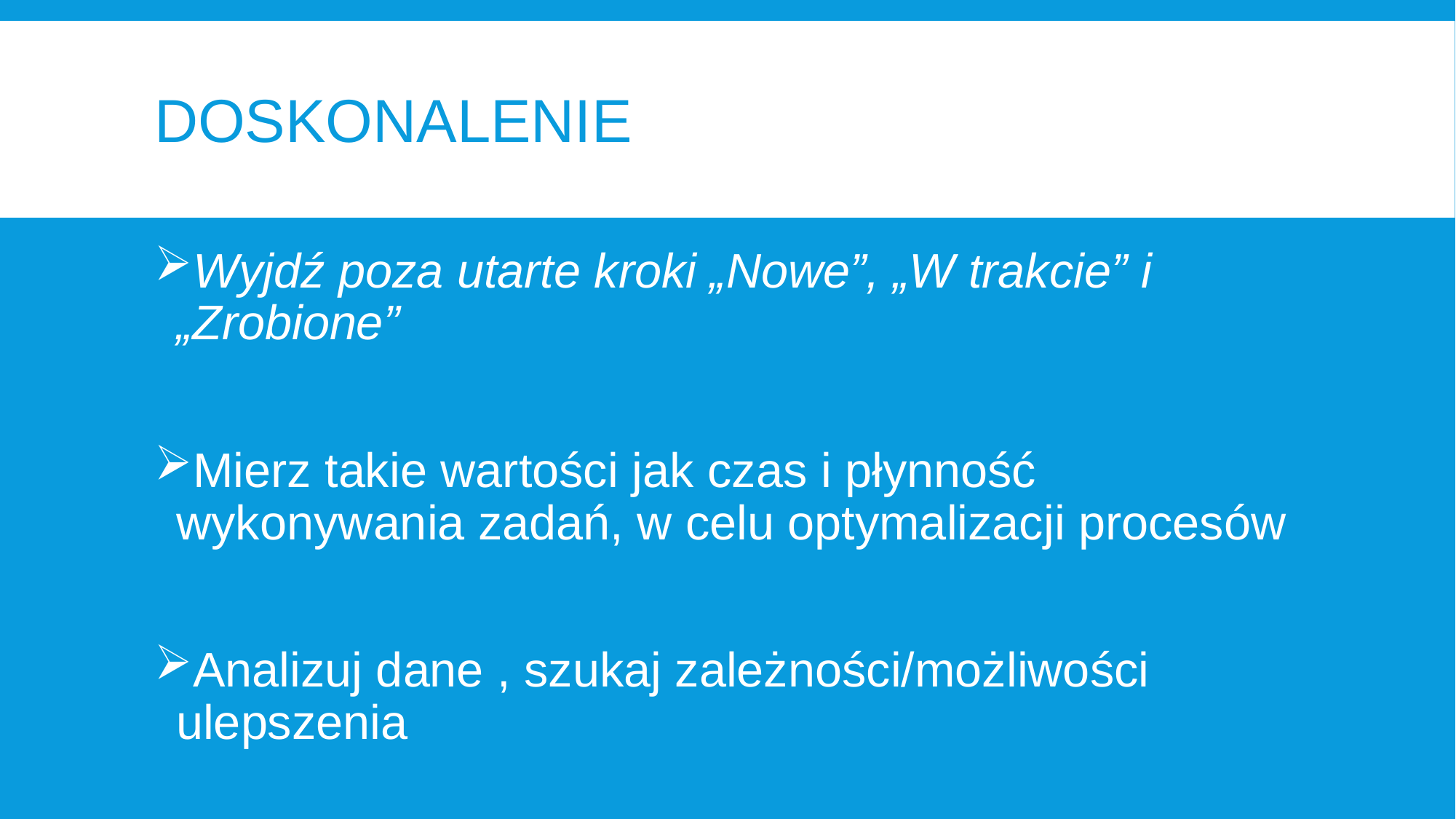

# Doskonalenie
Wyjdź poza utarte kroki „Nowe”, „W trakcie” i „Zrobione”

Mierz takie wartości jak czas i płynność wykonywania zadań, w celu optymalizacji procesów

Analizuj dane , szukaj zależności/możliwości ulepszenia